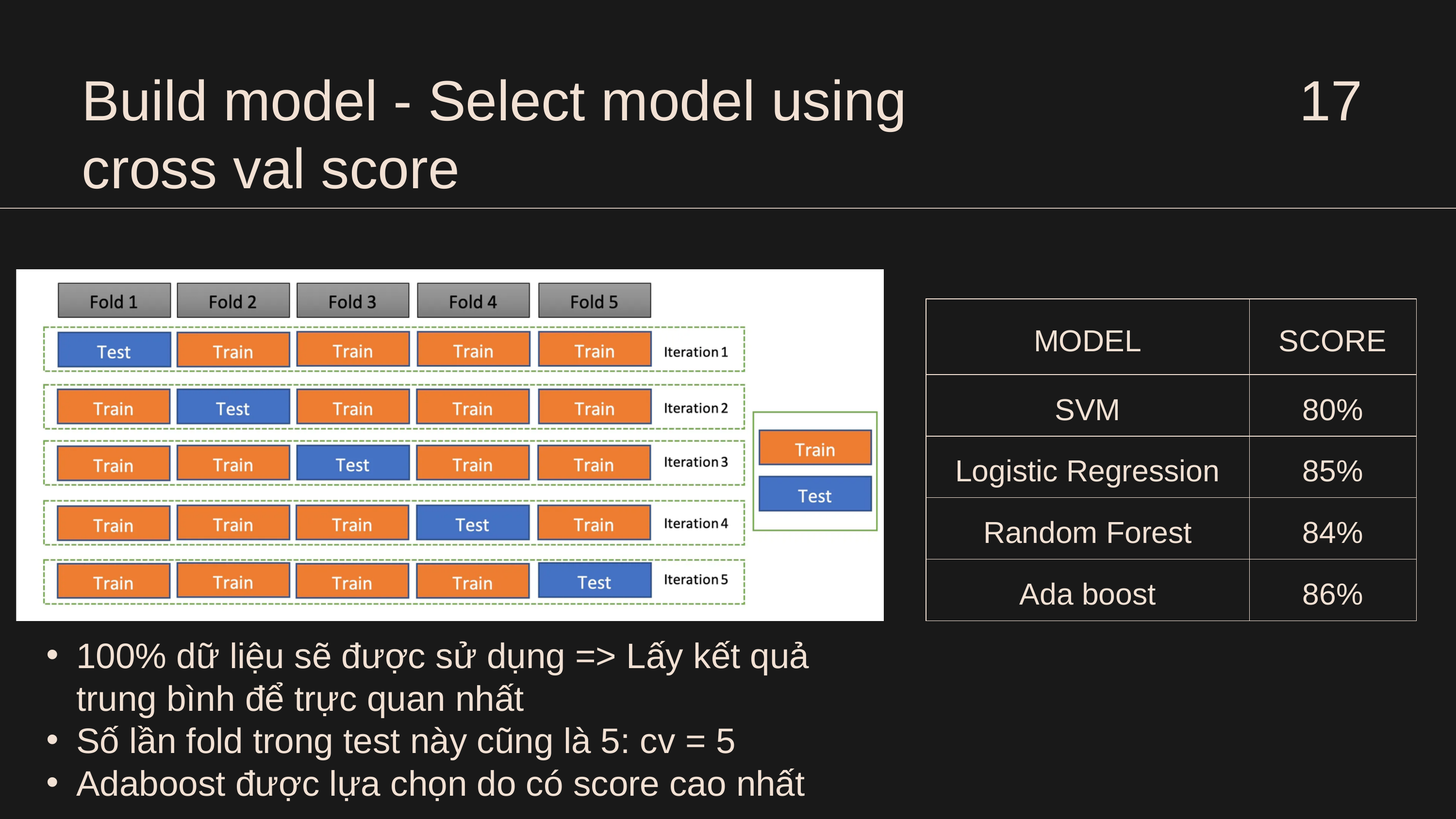

Build model - Select model using cross val score
17

| MODEL | SCORE |
| --- | --- |
| SVM | 80% |
| Logistic Regression | 85% |
| Random Forest | 84% |
| Ada boost | 86% |

100% dữ liệu sẽ được sử dụng => Lấy kết quả trung bình để trực quan nhất
Số lần fold trong test này cũng là 5: cv = 5
Adaboost được lựa chọn do có score cao nhất